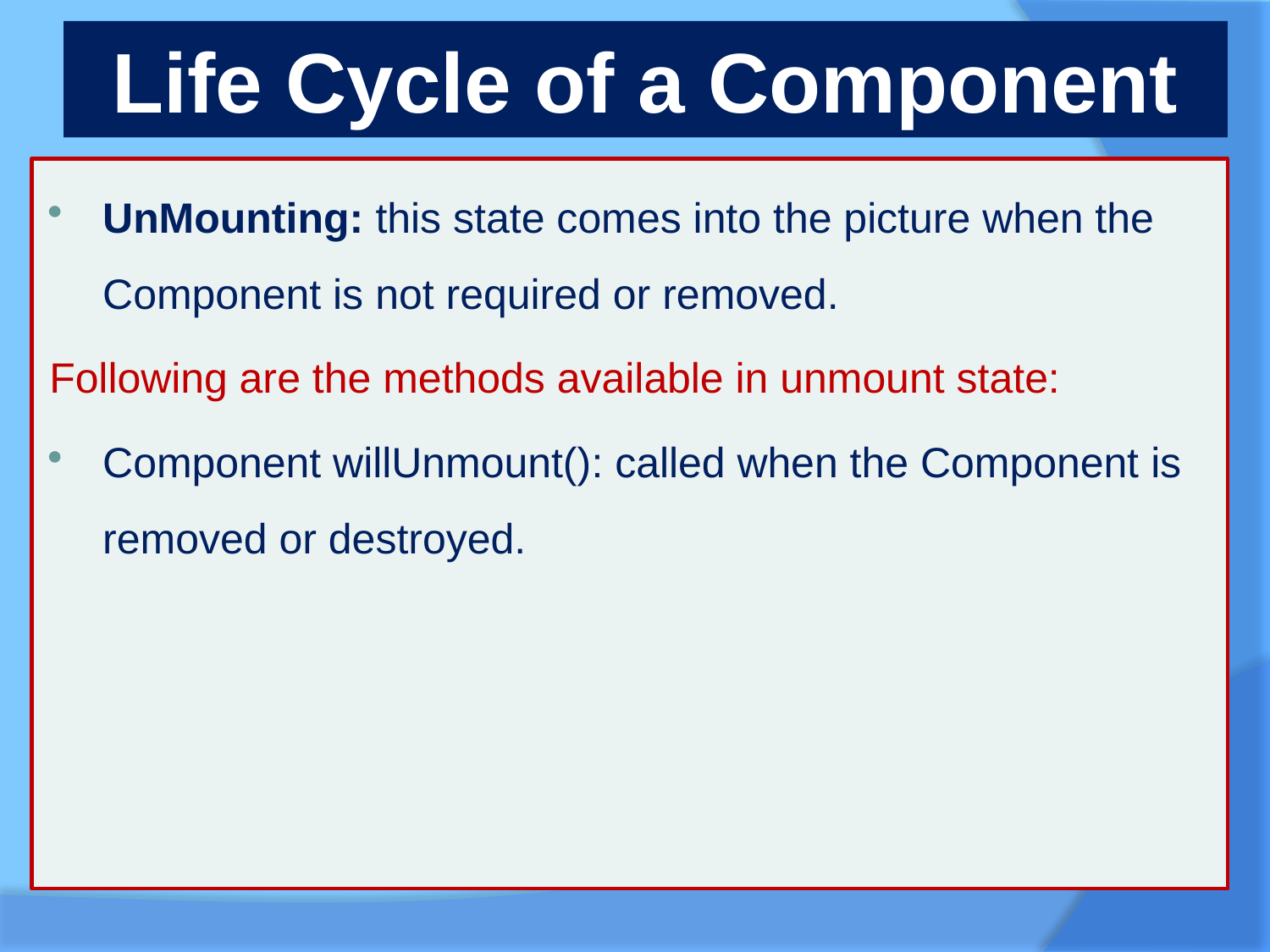

# Life Cycle of a Component
UnMounting: this state comes into the picture when the Component is not required or removed.
Following are the methods available in unmount state:
Component willUnmount(): called when the Component is removed or destroyed.